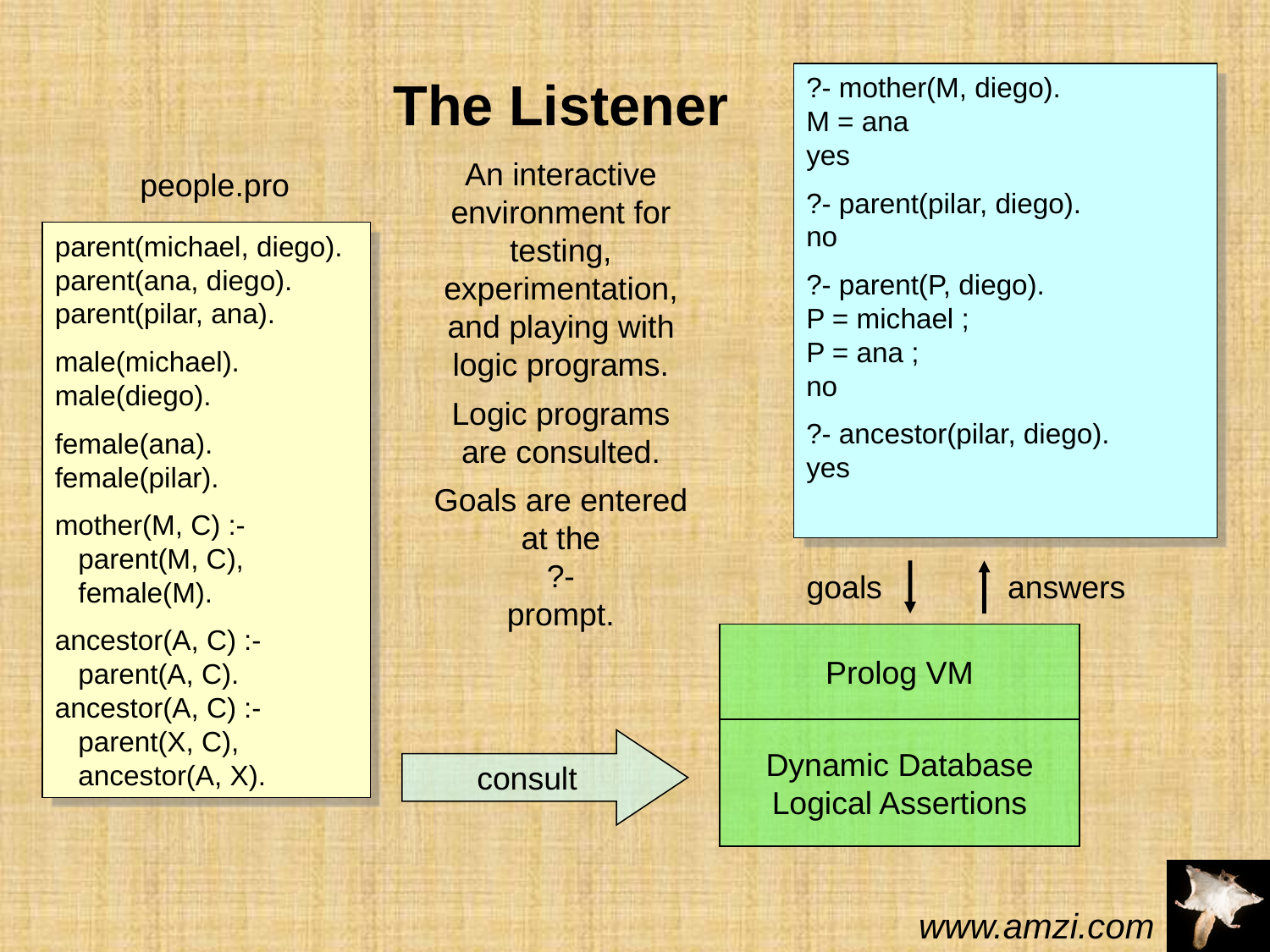

The Listener
?- mother(M, diego).
M = ana
yes
?- parent(pilar, diego).
no
?- parent(P, diego).
P = michael ;
P = ana ;
no
?- ancestor(pilar, diego).
yes

An interactive environment for testing, experimentation, and playing with logic programs.
Logic programs are consulted.
Goals are entered at the
?-
prompt.
people.pro
parent(michael, diego).
parent(ana, diego).
parent(pilar, ana).
male(michael).
male(diego).
female(ana).
female(pilar).
mother(M, C) :-
   parent(M, C),
   female(M).
ancestor(A, C) :-
   parent(A, C).
ancestor(A, C) :-
   parent(X, C),
   ancestor(A, X).

goals

answers
Prolog VM
Dynamic Database
Logical Assertions
consult